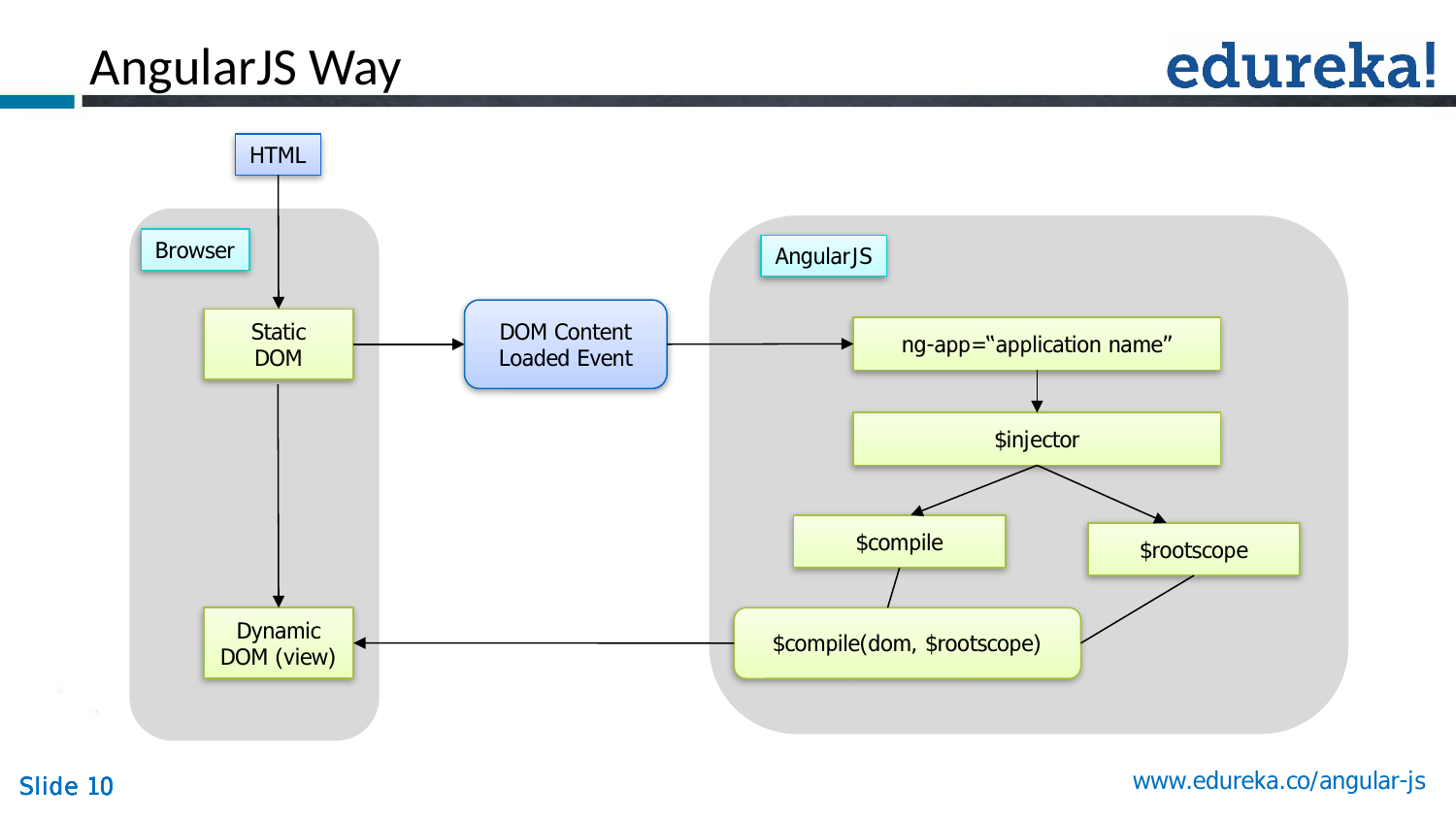

AngularJS Way
HTML

Browser
AngularJS
DOM Content Loaded Event
Static
DOM
ng-app=“application name”
$injector
$compile
$rootscope
Dynamic
DOM (view)
$compile(dom, $rootscope)